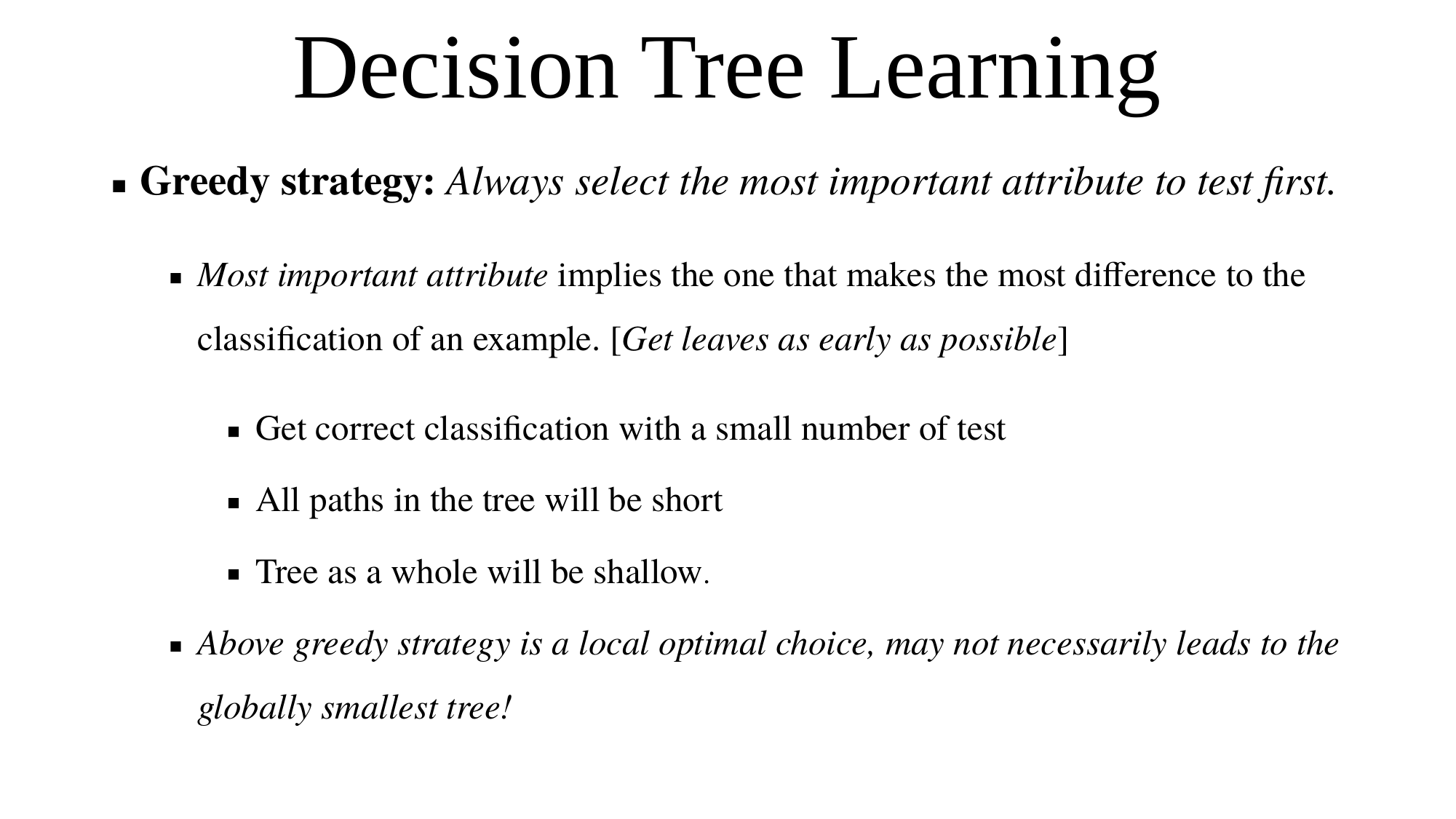

# Decision Tree Learning
Greedy strategy: Always select the most important attribute to test first.
Most important attribute implies the one that makes the most difference to the classification of an example. [Get leaves as early as possible]
Get correct classification with a small number of test
All paths in the tree will be short
Tree as a whole will be shallow.
Above greedy strategy is a local optimal choice, may not necessarily leads to the globally smallest tree!